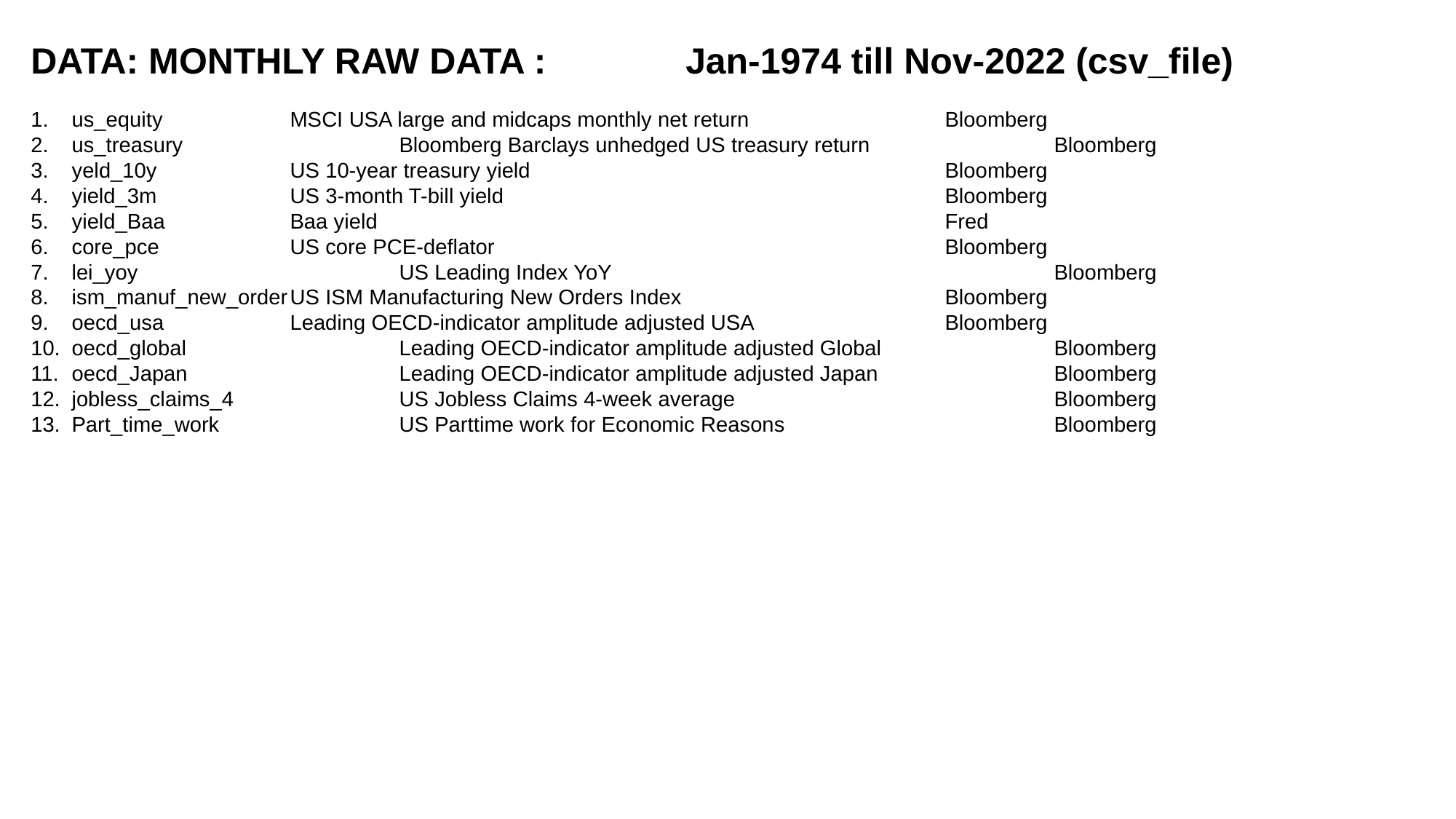

DATA: MONTHLY RAW DATA :		Jan-1974 till Nov-2022 (csv_file)
us_equity	 	MSCI USA large and midcaps monthly net return		Bloomberg
us_treasury		Bloomberg Barclays unhedged US treasury return		Bloomberg
yeld_10y		US 10-year treasury yield 				Bloomberg
yield_3m		US 3-month T-bill yield					Bloomberg
yield_Baa		Baa yield						Fred
core_pce		US core PCE-deflator					Bloomberg
lei_yoy			US Leading Index YoY					Bloomberg
ism_manuf_new_order	US ISM Manufacturing New Orders Index			Bloomberg
oecd_usa		Leading OECD-indicator amplitude adjusted USA		Bloomberg
oecd_global		Leading OECD-indicator amplitude adjusted Global		Bloomberg
oecd_Japan		Leading OECD-indicator amplitude adjusted Japan		Bloomberg
jobless_claims_4		US Jobless Claims 4-week average			Bloomberg
Part_time_work		US Parttime work for Economic Reasons			Bloomberg